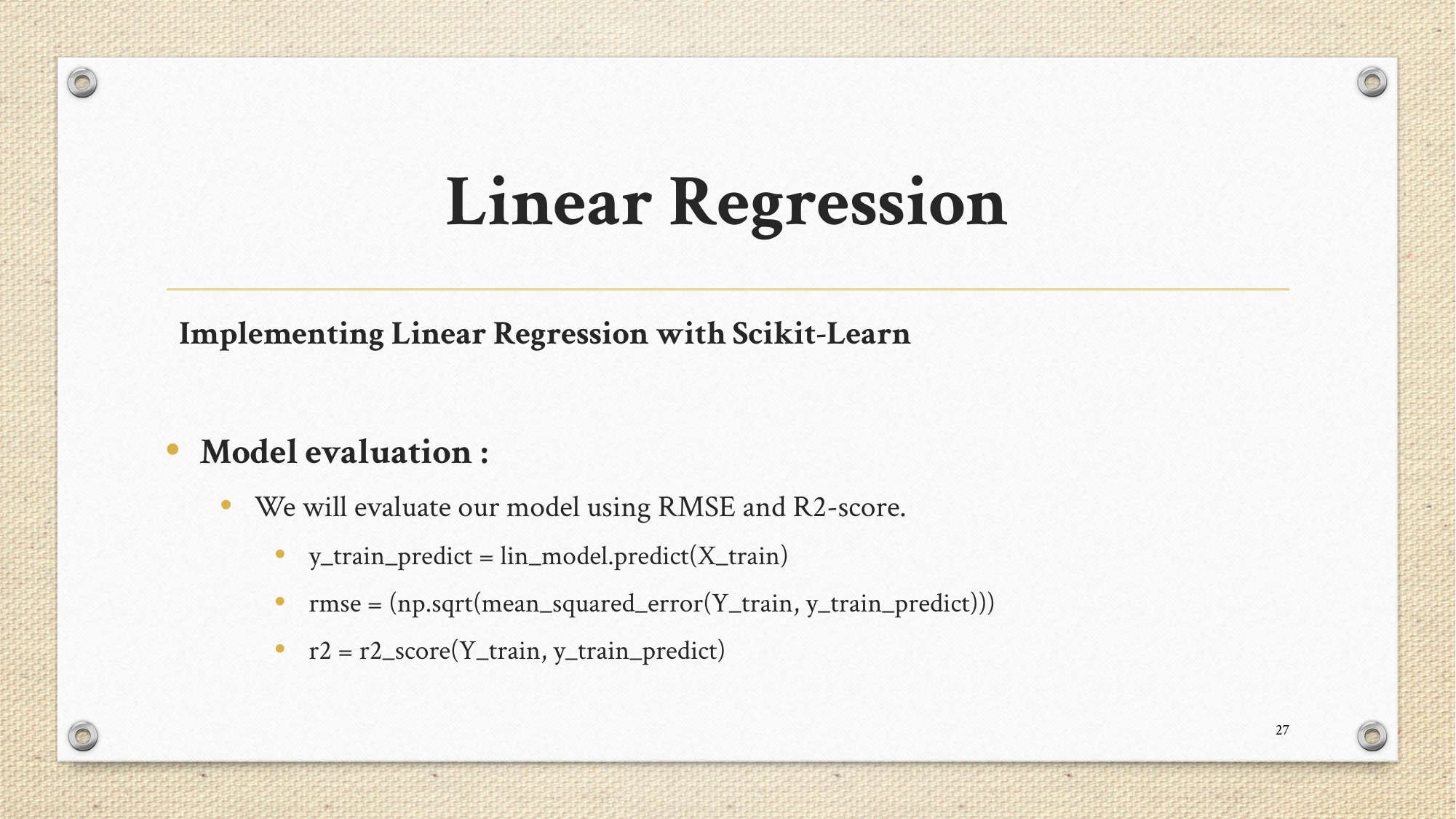

# Linear Regression
  Implementing Linear Regression with Scikit-Learn

Model evaluation :
We will evaluate our model using RMSE and R2-score.
y_train_predict = lin_model.predict(X_train)
rmse = (np.sqrt(mean_squared_error(Y_train, y_train_predict)))
r2 = r2_score(Y_train, y_train_predict)

27